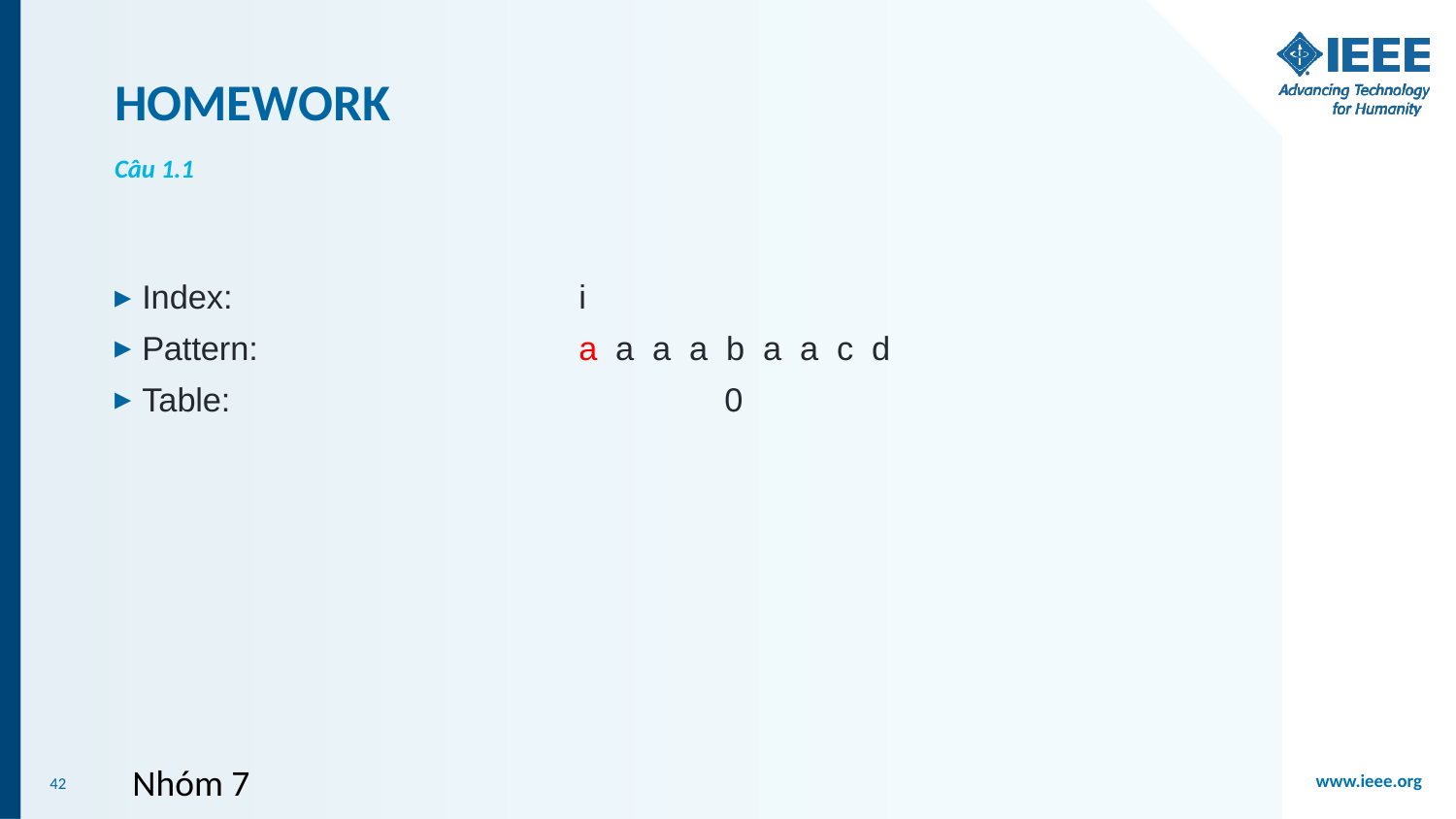

# HOMEWORK
Câu 1.1

Index:			i
Pattern:			a  a  a  a  b  a  a  c  d
Table:				0
Nhóm 7
42